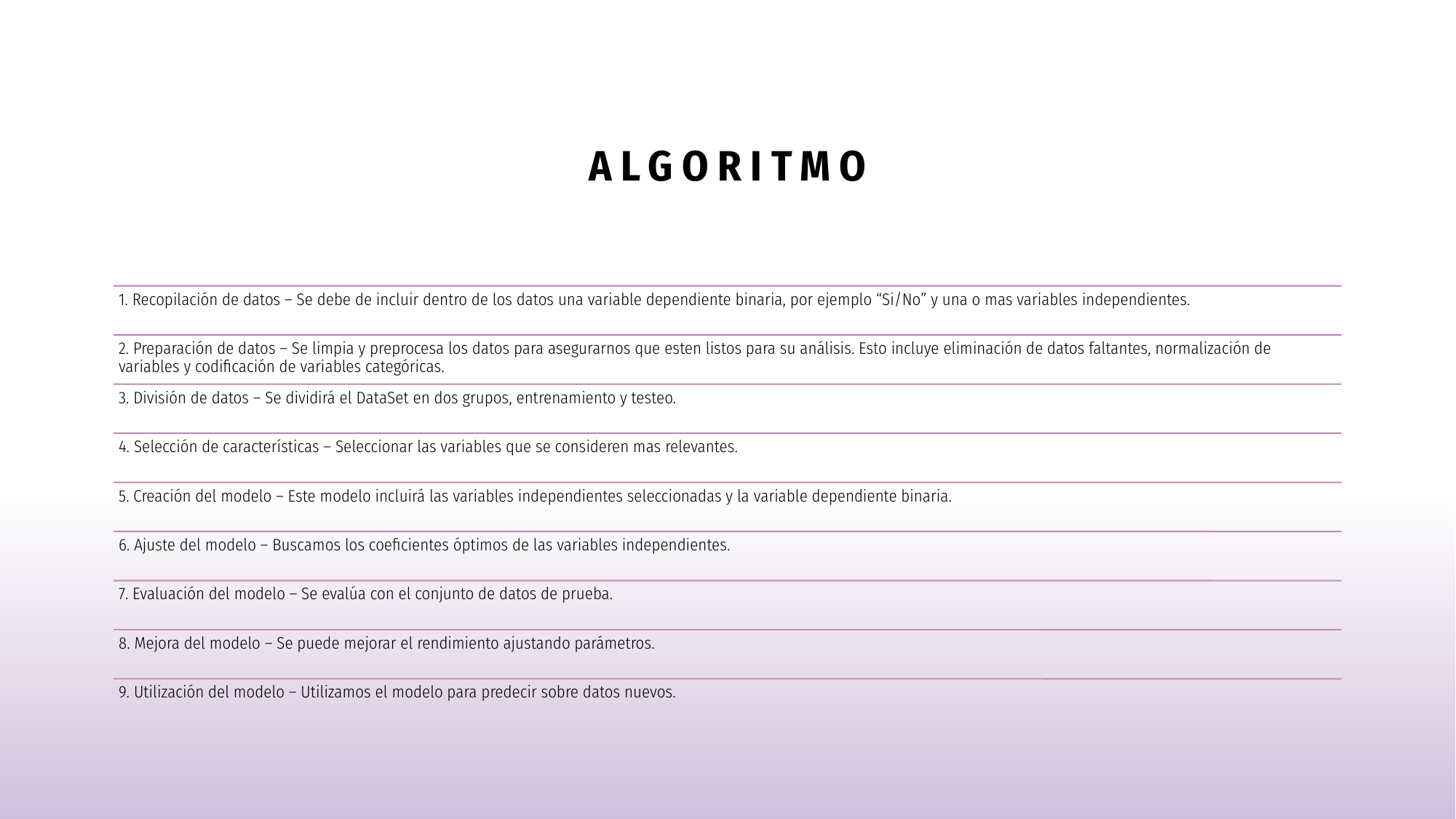

# Algoritmo
1. Recopilación de datos – Se debe de incluir dentro de los datos una variable dependiente binaria, por ejemplo “Si/No” y una o mas variables independientes.
2. Preparación de datos – Se limpia y preprocesa los datos para asegurarnos que esten listos para su análisis. Esto incluye eliminación de datos faltantes, normalización de variables y codificación de variables categóricas.
3. División de datos – Se dividirá el DataSet en dos grupos, entrenamiento y testeo.
4. Selección de características – Seleccionar las variables que se consideren mas relevantes.
5. Creación del modelo – Este modelo incluirá las variables independientes seleccionadas y la variable dependiente binaria.
6. Ajuste del modelo – Buscamos los coeficientes óptimos de las variables independientes.
7. Evaluación del modelo – Se evalúa con el conjunto de datos de prueba.
8. Mejora del modelo – Se puede mejorar el rendimiento ajustando parámetros.
9. Utilización del modelo – Utilizamos el modelo para predecir sobre datos nuevos.